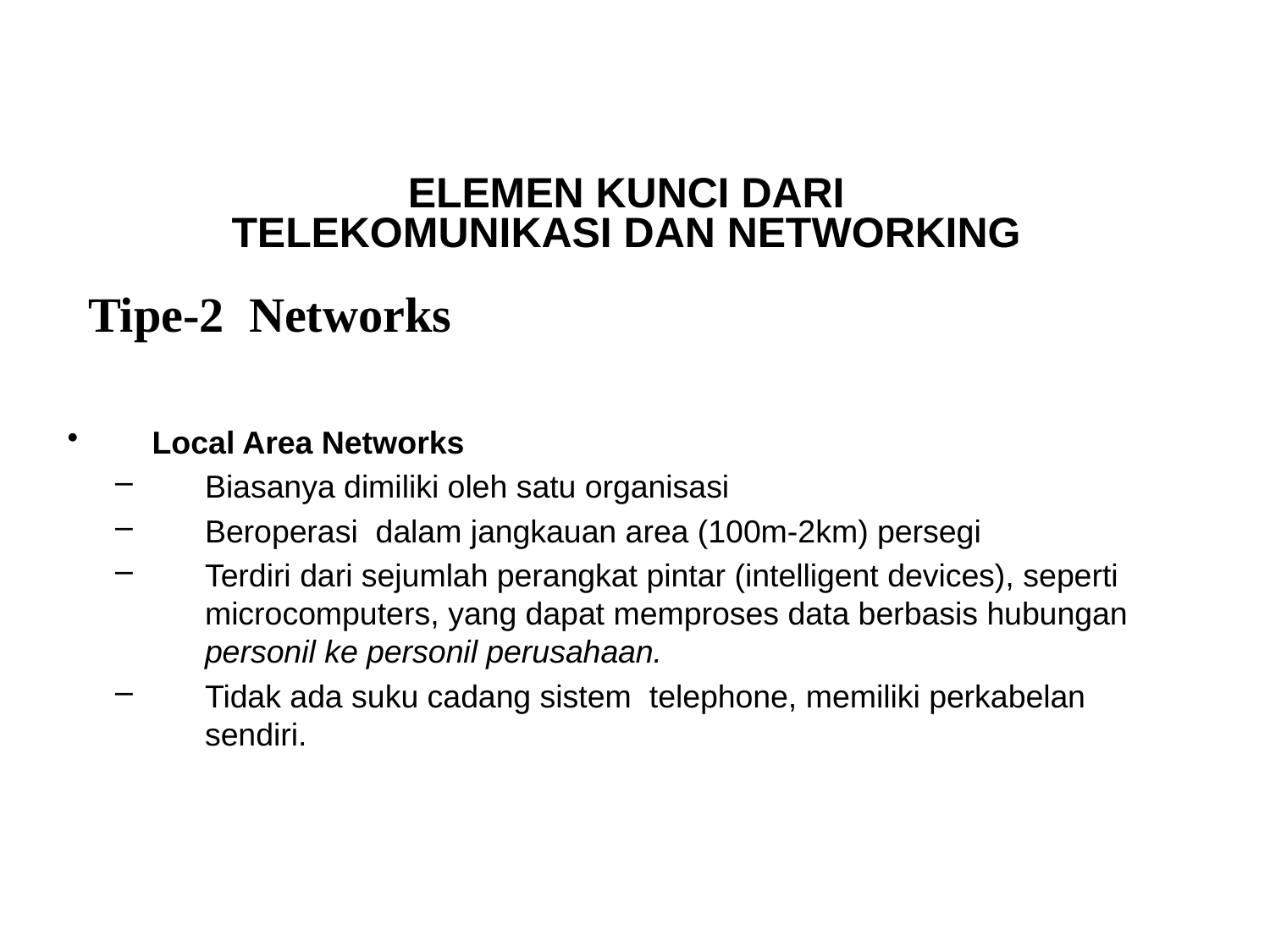

# ELEMEN KUNCI DARI TELEKOMUNIKASI DAN NETWORKING
Tipe-2  Networks
Local Area Networks
Biasanya dimiliki oleh satu organisasi
Beroperasi  dalam jangkauan area (100m-2km) persegi
Terdiri dari sejumlah perangkat pintar (intelligent devices), seperti microcomputers, yang dapat memproses data berbasis hubungan  personil ke personil perusahaan.
Tidak ada suku cadang sistem  telephone, memiliki perkabelan sendiri.